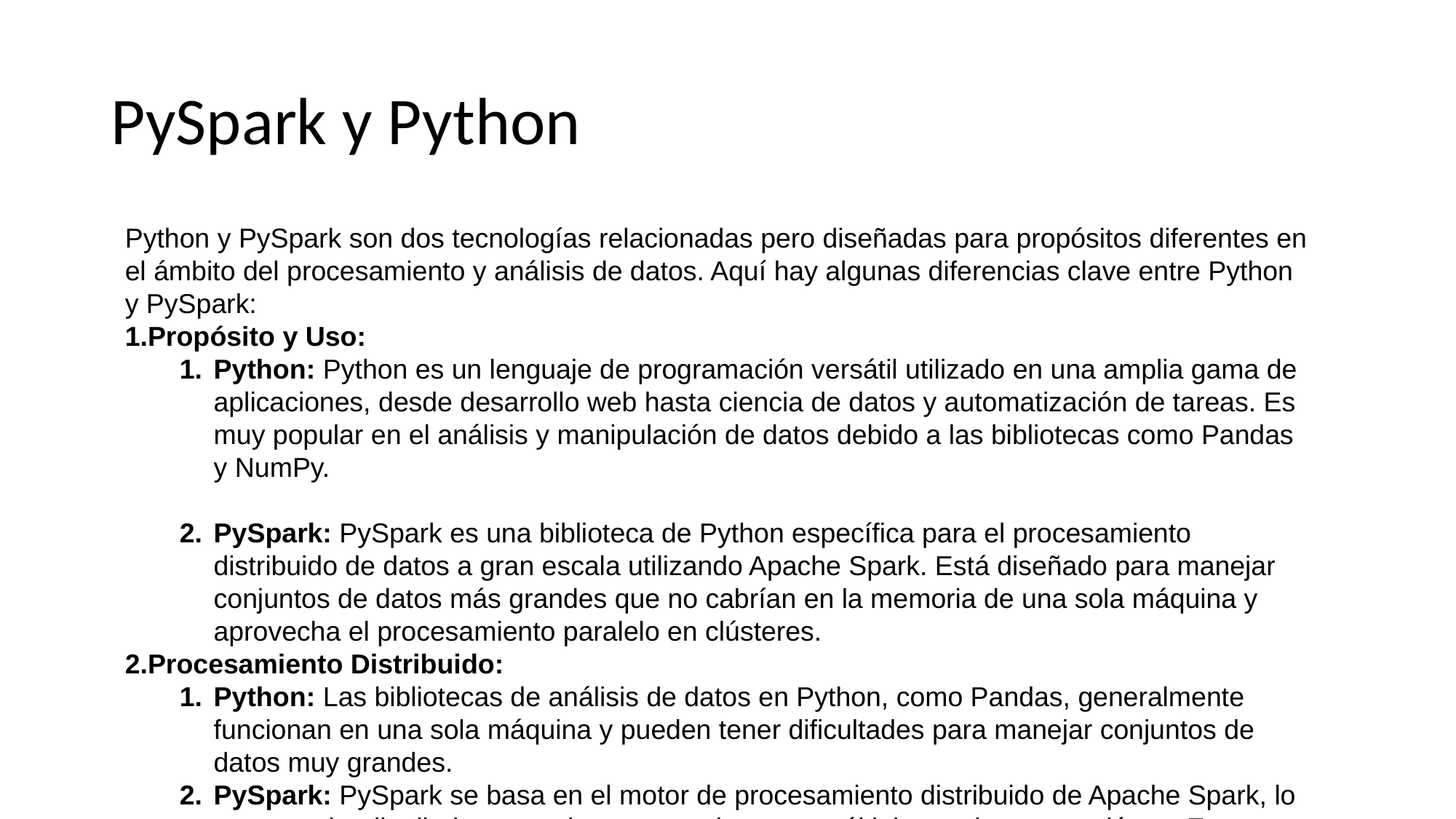

# PySpark y Python
Python y PySpark son dos tecnologías relacionadas pero diseñadas para propósitos diferentes en el ámbito del procesamiento y análisis de datos. Aquí hay algunas diferencias clave entre Python y PySpark:
Propósito y Uso:
Python: Python es un lenguaje de programación versátil utilizado en una amplia gama de aplicaciones, desde desarrollo web hasta ciencia de datos y automatización de tareas. Es muy popular en el análisis y manipulación de datos debido a las bibliotecas como Pandas y NumPy.

PySpark: PySpark es una biblioteca de Python específica para el procesamiento distribuido de datos a gran escala utilizando Apache Spark. Está diseñado para manejar conjuntos de datos más grandes que no cabrían en la memoria de una sola máquina y aprovecha el procesamiento paralelo en clústeres.
Procesamiento Distribuido:
Python: Las bibliotecas de análisis de datos en Python, como Pandas, generalmente funcionan en una sola máquina y pueden tener dificultades para manejar conjuntos de datos muy grandes.
PySpark: PySpark se basa en el motor de procesamiento distribuido de Apache Spark, lo que permite distribuir tareas de procesamiento en múltiples nodos en un clúster. Esto facilita el procesamiento y análisis de grandes volúmenes de datos.